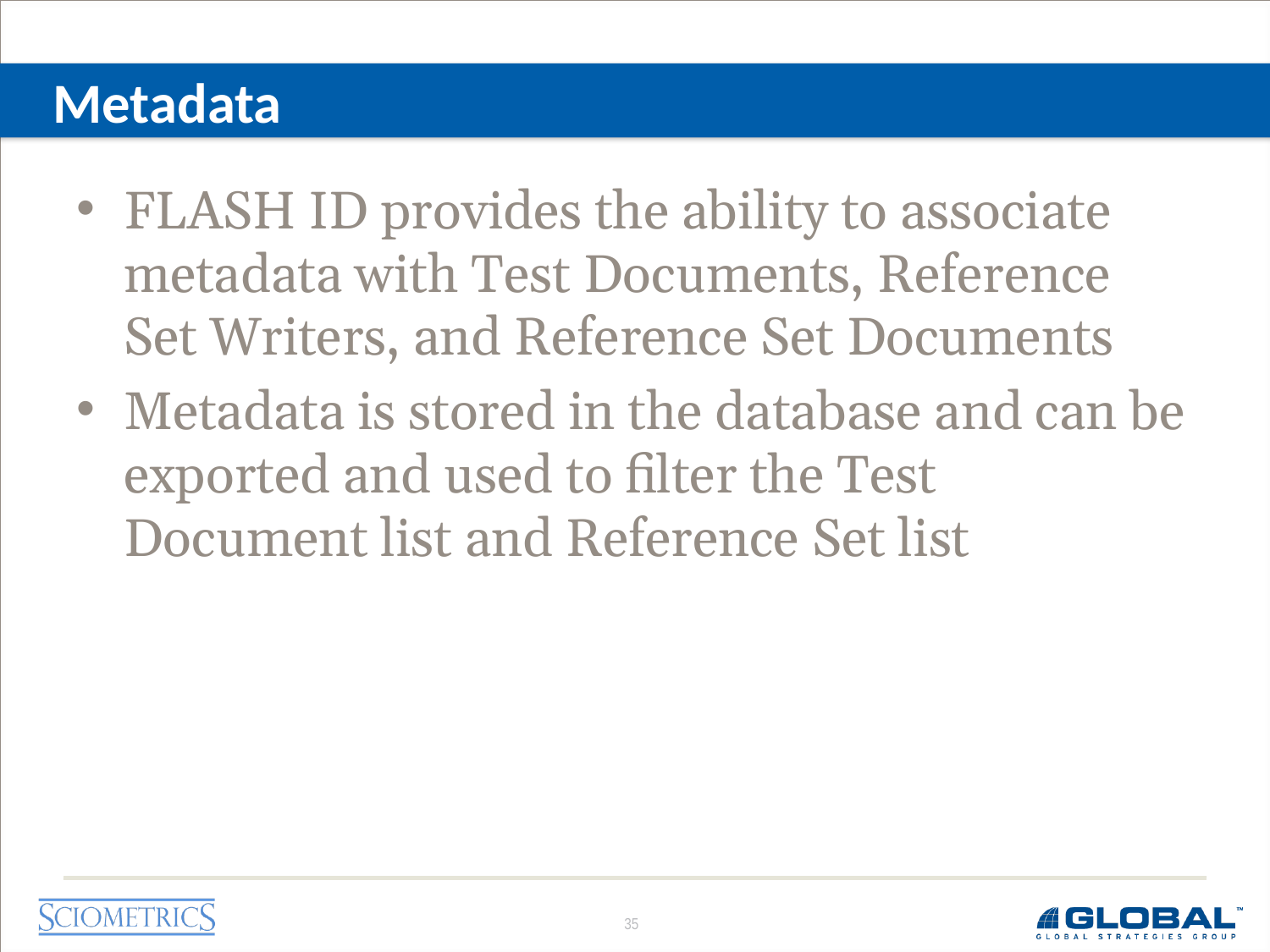

# Metadata
FLASH ID provides the ability to associate metadata with Test Documents, Reference Set Writers, and Reference Set Documents
Metadata is stored in the database and can be exported and used to filter the Test Document list and Reference Set list